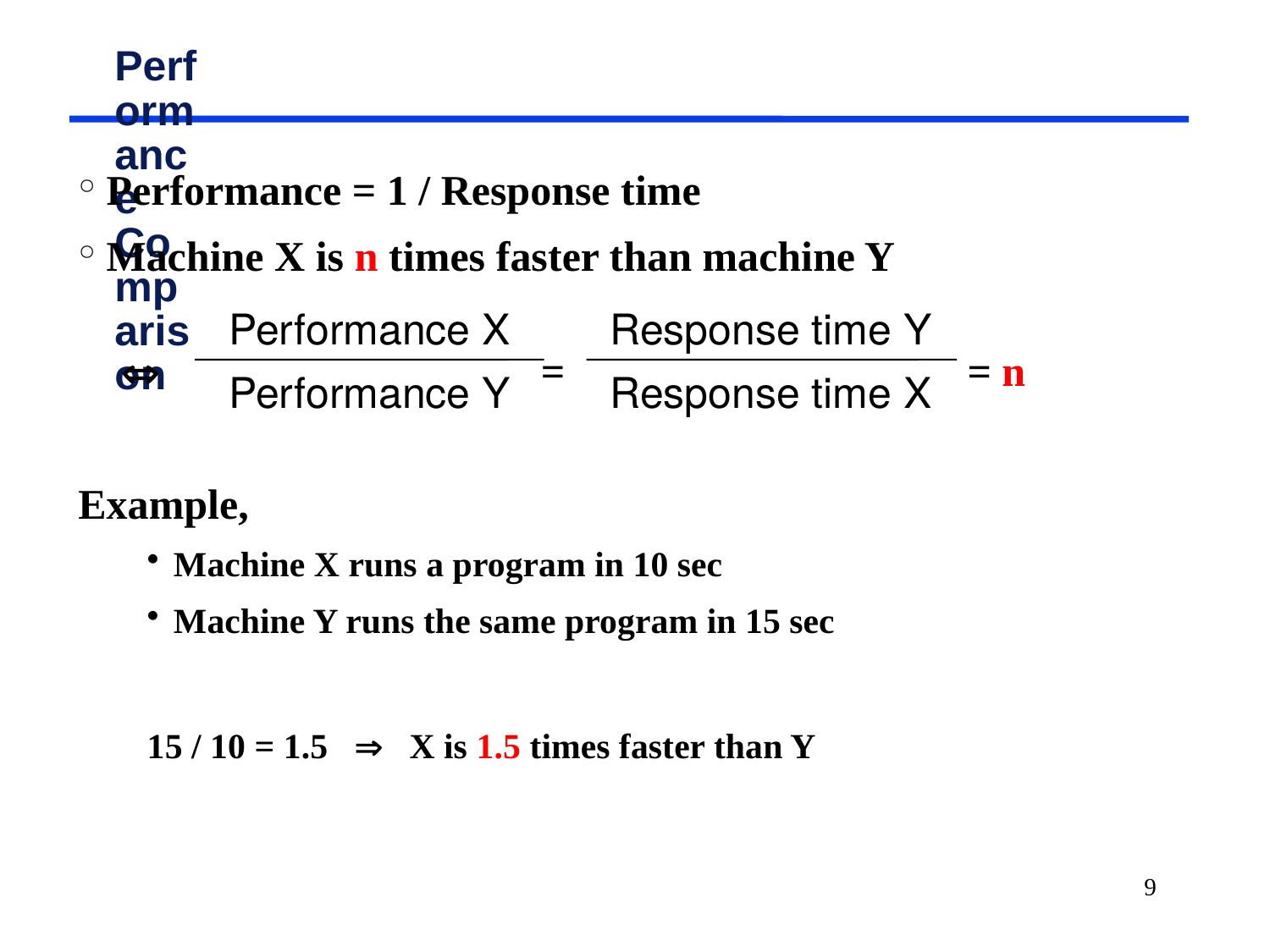

# Performance Comparison
Performance = 1 / Response time
Machine X is n times faster than machine Y

    ⇔                                    =                                      = n

Example,
Machine X runs a program in 10 sec
Machine Y runs the same program in 15 sec

15 / 10 = 1.5   ⇒   X is 1.5 times faster than Y

Performance X

Performance Y
Response time Y

Response time X
9